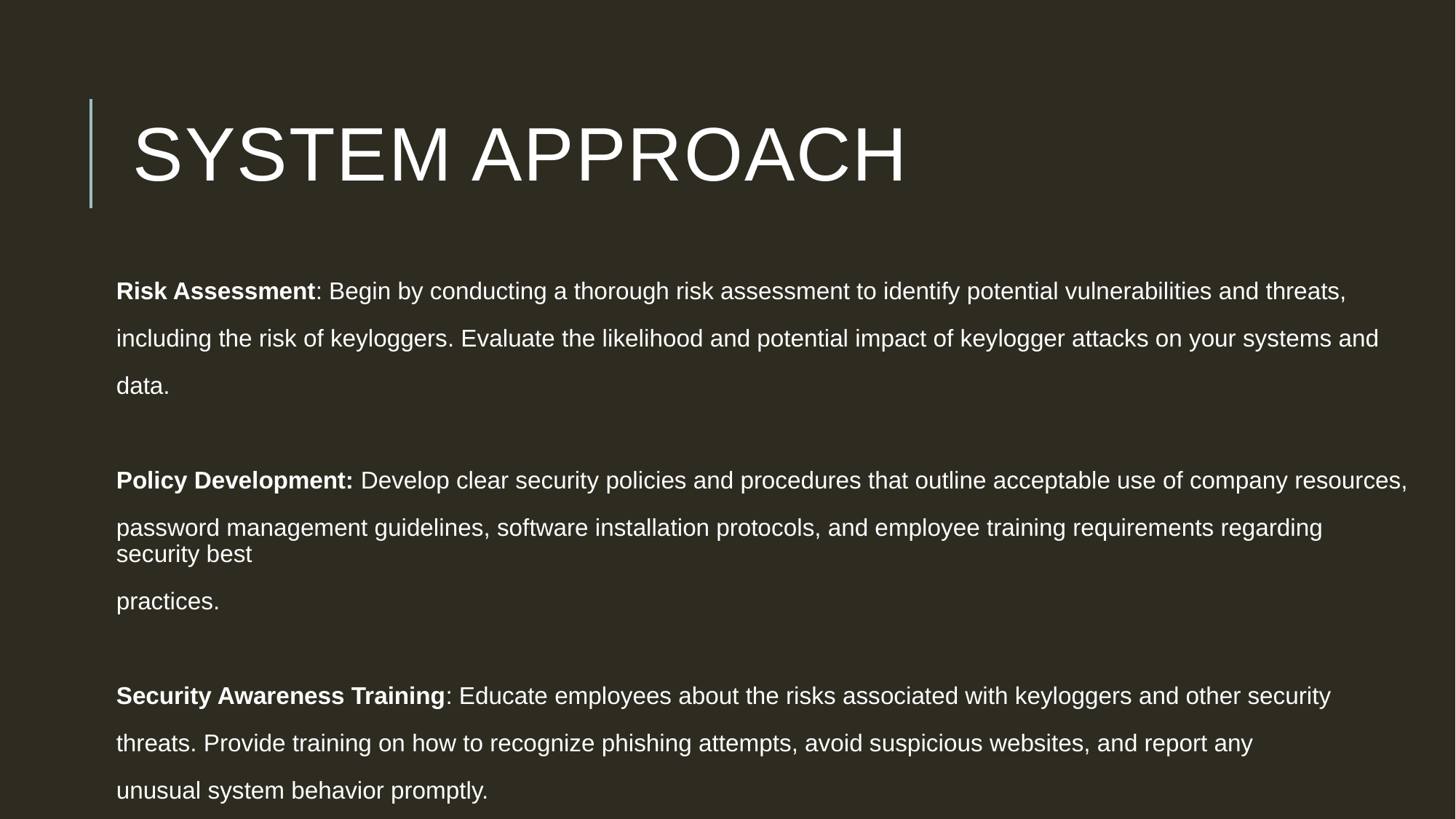

# SYSTEM APPROACH
Risk Assessment: Begin by conducting a thorough risk assessment to identify potential vulnerabilities and threats,
including the risk of keyloggers. Evaluate the likelihood and potential impact of keylogger attacks on your systems and
data.

Policy Development: Develop clear security policies and procedures that outline acceptable use of company resources,
password management guidelines, software installation protocols, and employee training requirements regarding security best
practices.

Security Awareness Training: Educate employees about the risks associated with keyloggers and other security
threats. Provide training on how to recognize phishing attempts, avoid suspicious websites, and report any
unusual system behavior promptly.